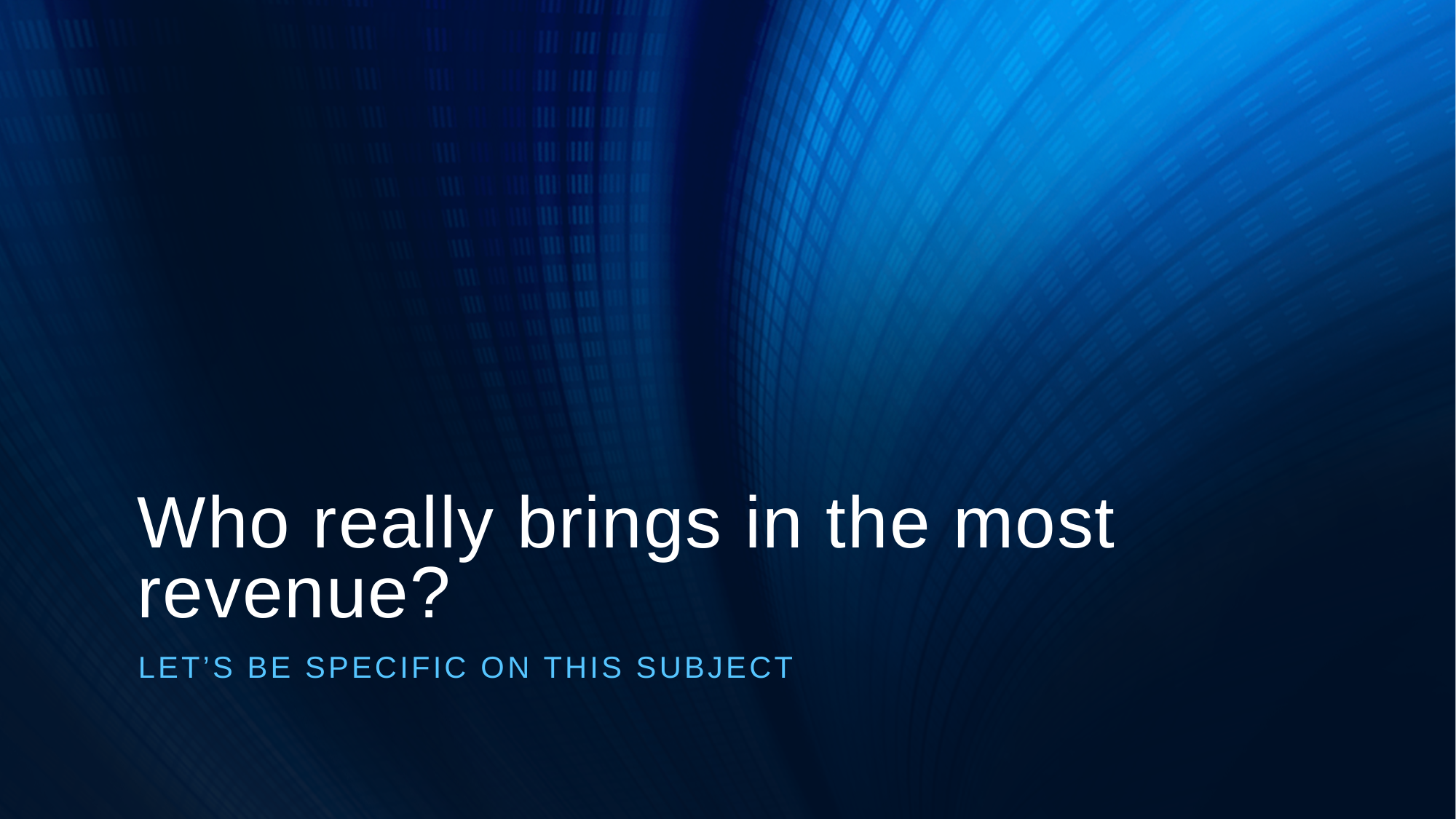

# Who really brings in the most revenue?
Let’s be specific on this subject